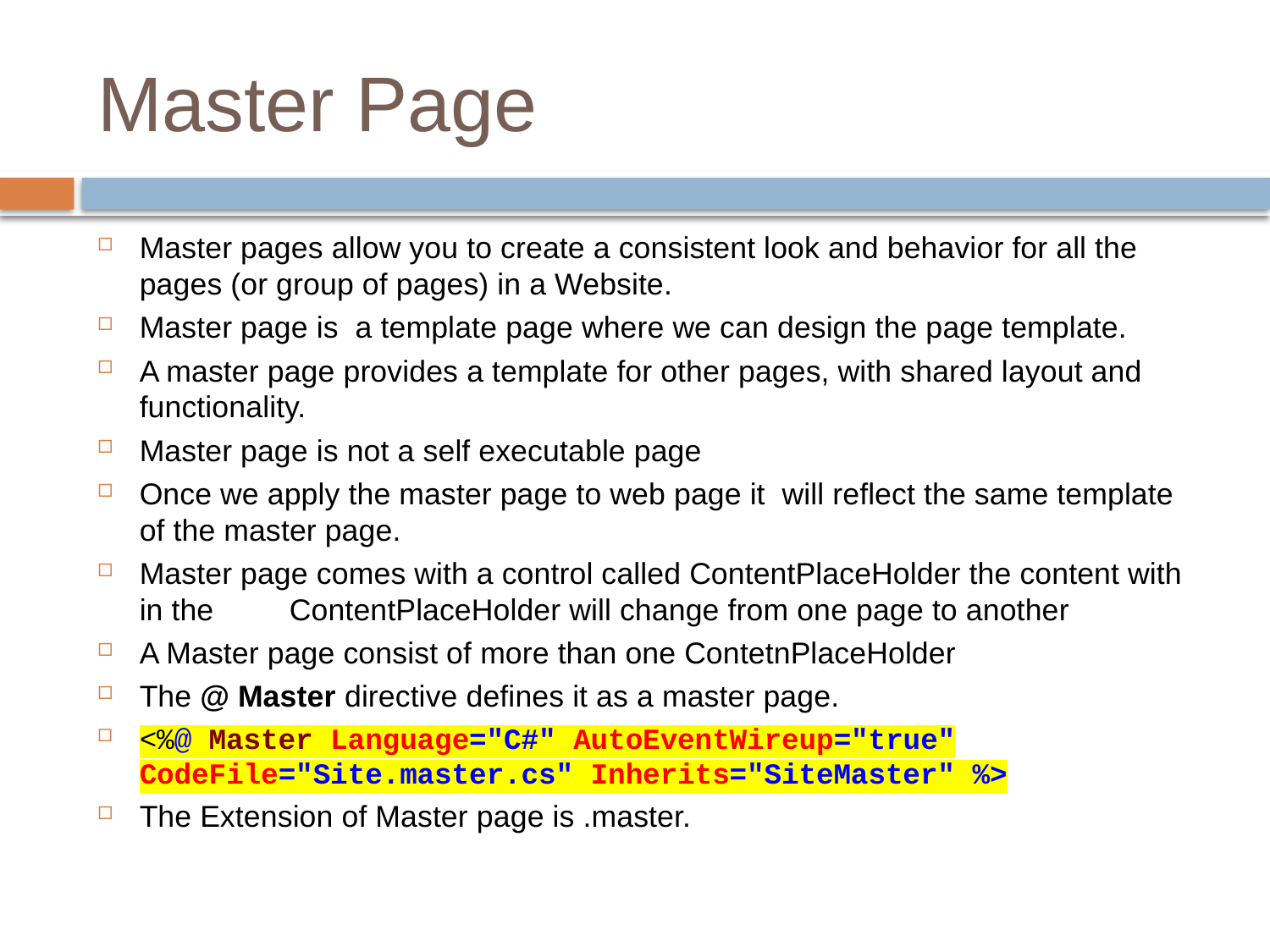

# Master Page
Master pages allow you to create a consistent look and behavior for all the pages (or group of pages) in a Website.
Master page is  a template page where we can design the page template.
A master page provides a template for other pages, with shared layout and functionality.
Master page is not a self executable page
Once we apply the master page to web page it  will reflect the same template of the master page.
Master page comes with a control called ContentPlaceHolder the content with in the 		ContentPlaceHolder will change from one page to another
A Master page consist of more than one ContetnPlaceHolder
The @ Master directive defines it as a master page.
<%@ Master Language="C#" AutoEventWireup="true" CodeFile="Site.master.cs" Inherits="SiteMaster" %>
The Extension of Master page is .master.